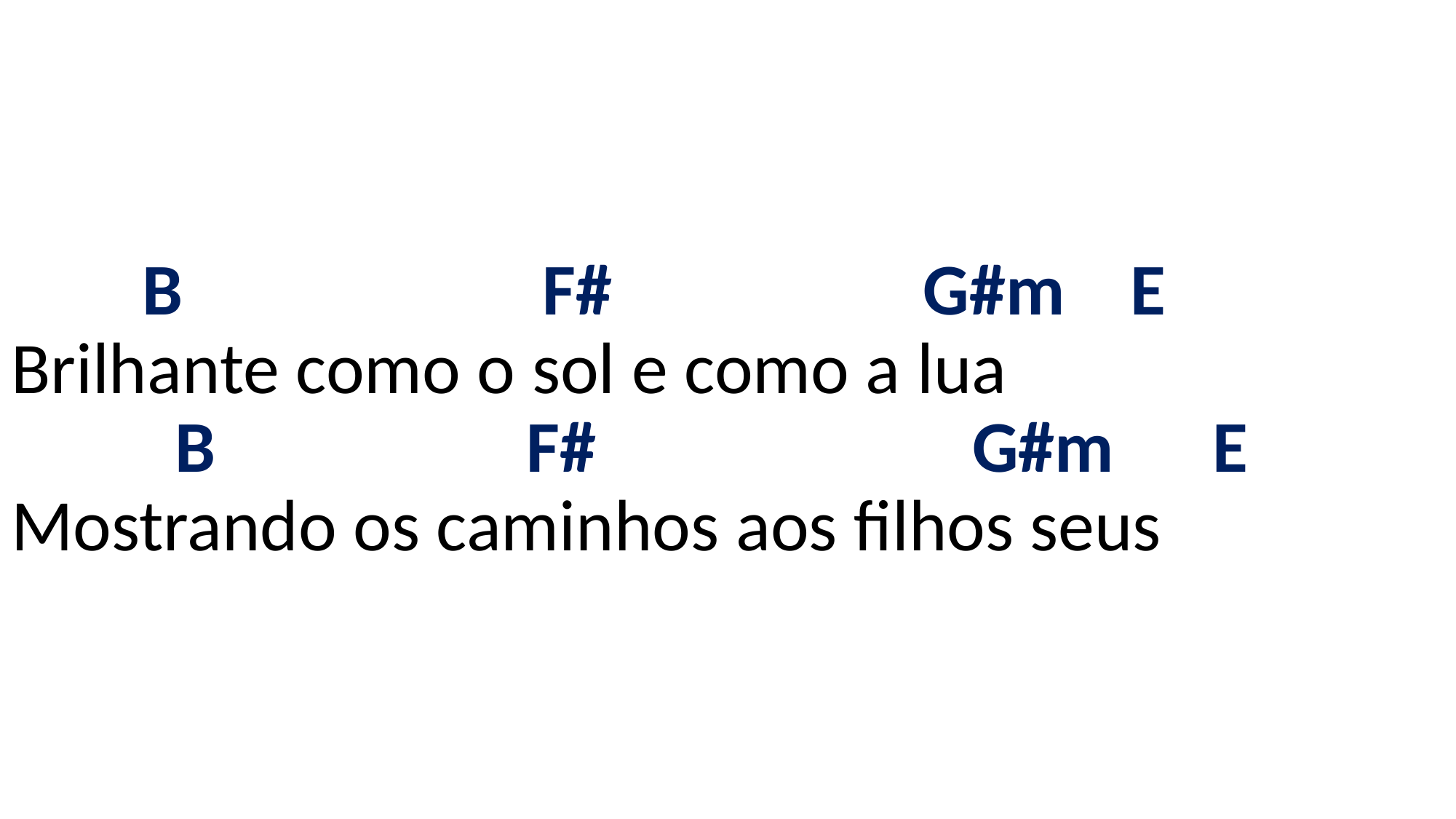

# B                      F#                   G#m    E Brilhante como o sol e como a lua B                   F#                       G#m      E Mostrando os caminhos aos filhos seus